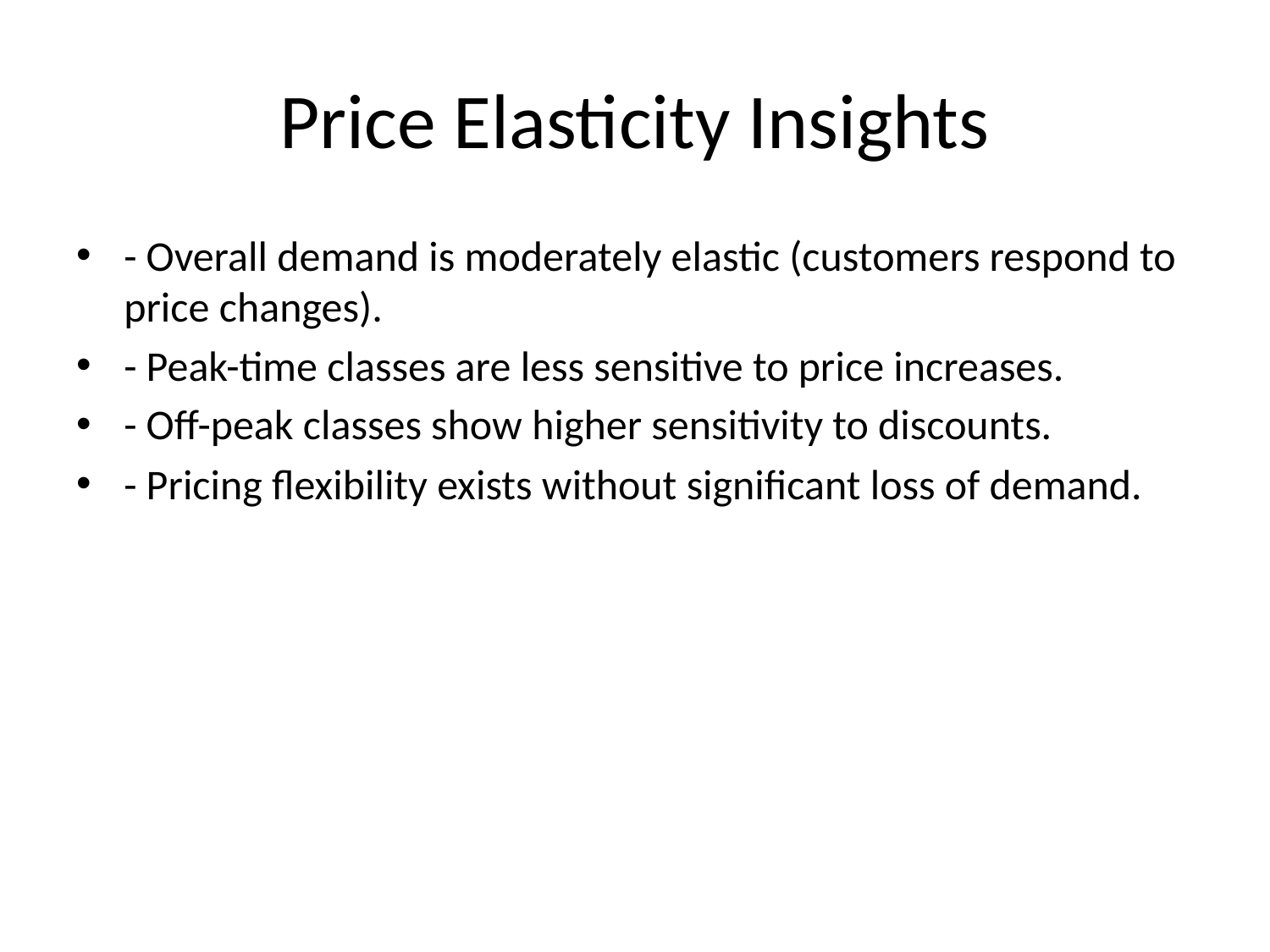

# Price Elasticity Insights
- Overall demand is moderately elastic (customers respond to price changes).
- Peak-time classes are less sensitive to price increases.
- Off-peak classes show higher sensitivity to discounts.
- Pricing flexibility exists without significant loss of demand.